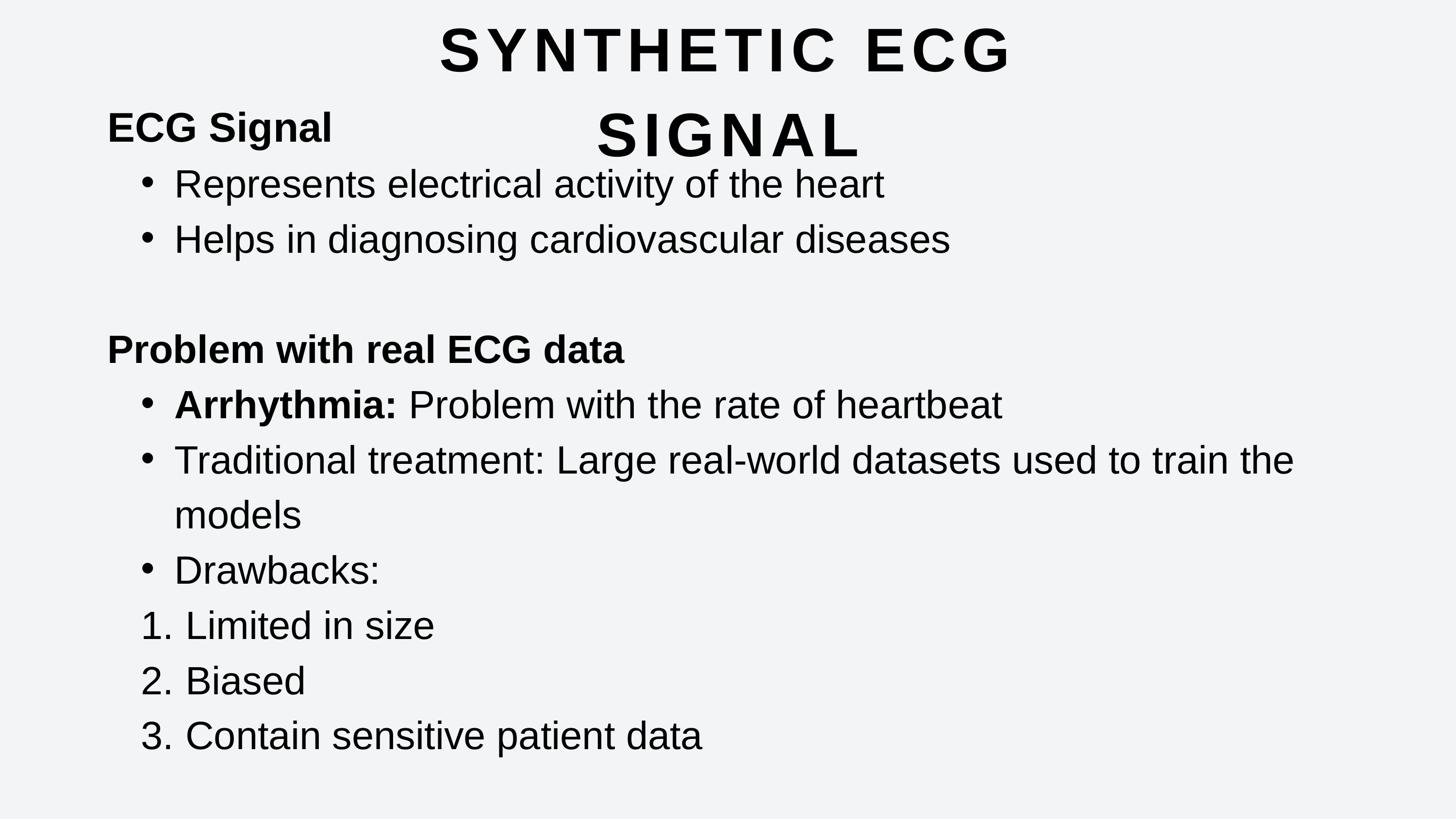

SYNTHETIC ECG SIGNAL
ECG Signal
Represents electrical activity of the heart
Helps in diagnosing cardiovascular diseases

Problem with real ECG data
Arrhythmia: Problem with the rate of heartbeat
Traditional treatment: Large real-world datasets used to train the models
Drawbacks:
 Limited in size
 Biased
 Contain sensitive patient data